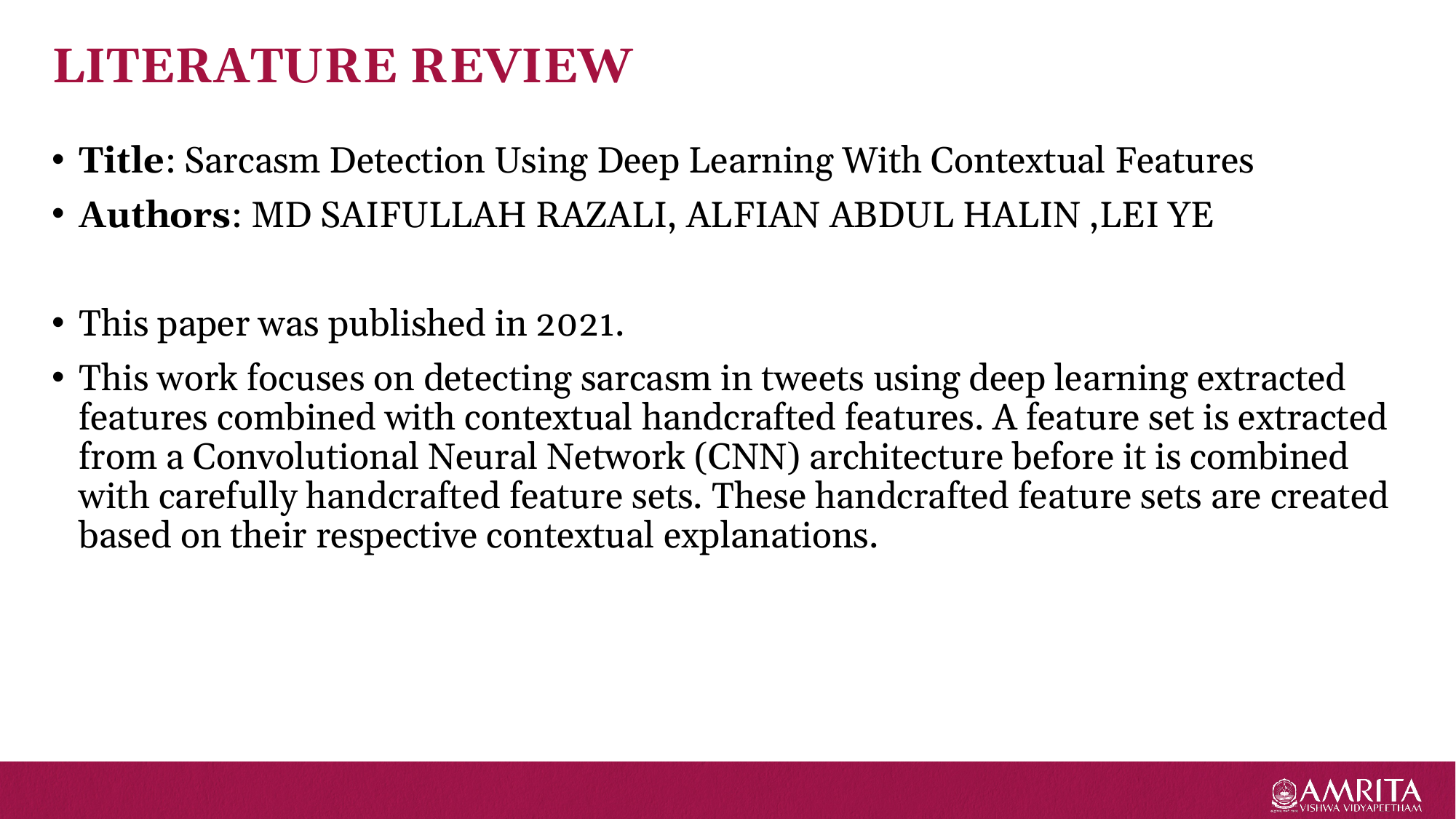

# LITERATURE REVIEW
Title: Sarcasm Detection Using Deep Learning With Contextual Features
Authors: MD SAIFULLAH RAZALI, ALFIAN ABDUL HALIN ,LEI YE

This paper was published in 2021.
This work focuses on detecting sarcasm in tweets using deep learning extracted features combined with contextual handcrafted features. A feature set is extracted from a Convolutional Neural Network (CNN) architecture before it is combined with carefully handcrafted feature sets. These handcrafted feature sets are created based on their respective contextual explanations.